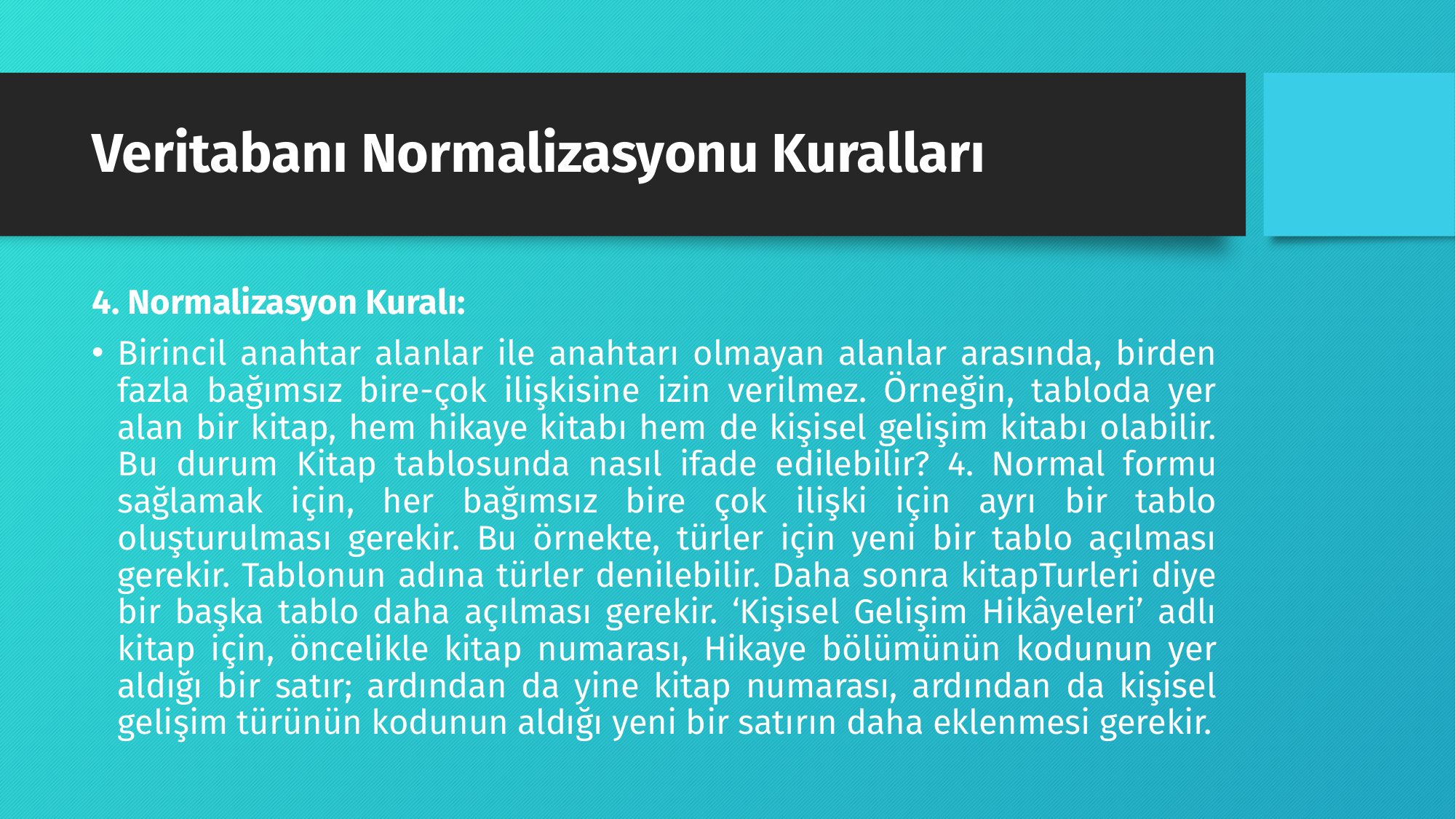

# Veritabanı Normalizasyonu Kuralları
4. Normalizasyon Kuralı:
Birincil anahtar alanlar ile anahtarı olmayan alanlar arasında, birden fazla bağımsız bire-çok ilişkisine izin verilmez. Örneğin, tabloda yer alan bir kitap, hem hikaye kitabı hem de kişisel gelişim kitabı olabilir. Bu durum Kitap tablosunda nasıl ifade edilebilir? 4. Normal formu sağlamak için, her bağımsız bire çok ilişki için ayrı bir tablo oluşturulması gerekir. Bu örnekte, türler için yeni bir tablo açılması gerekir. Tablonun adına türler denilebilir. Daha sonra kitapTurleri diye bir başka tablo daha açılması gerekir. ‘Kişisel Gelişim Hikâyeleri’ adlı kitap için, öncelikle kitap numarası, Hikaye bölümünün kodunun yer aldığı bir satır; ardından da yine kitap numarası, ardından da kişisel gelişim türünün kodunun aldığı yeni bir satırın daha eklenmesi gerekir.